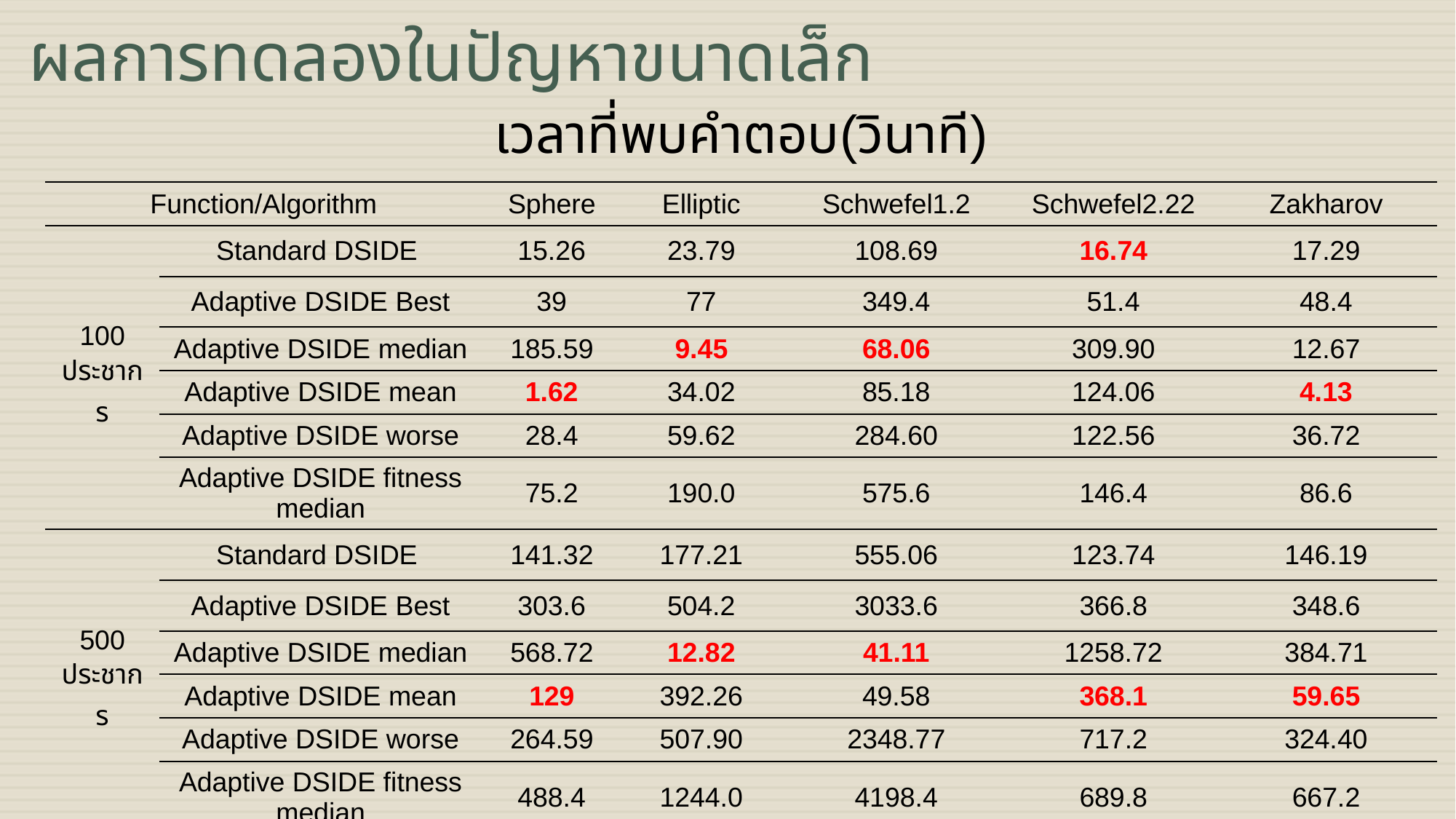

ผลการทดลองในปัญหาขนาดเล็ก
| เวลาที่พบคำตอบ(วินาที) | จำนวนรอบที่พบคำตอบ |  |  |  |  |  |
| --- | --- | --- | --- | --- | --- | --- |
| Function/Algorithm | Function/Algorithm | Sphere | Elliptic | Schwefel1.2 | Schwefel2.22 | Zakharov |
| 100 ประชากร | Standard DSIDE | 15.26 | 23.79 | 108.69 | 16.74 | 17.29 |
|  | Adaptive DSIDE Best | 39 | 77 | 349.4 | 51.4 | 48.4 |
|  | Adaptive DSIDE median | 185.59 | 9.45 | 68.06 | 309.90 | 12.67 |
|  | Adaptive DSIDE mean | 1.62 | 34.02 | 85.18 | 124.06 | 4.13 |
|  | Adaptive DSIDE worse | 28.4 | 59.62 | 284.60 | 122.56 | 36.72 |
|  | Adaptive DSIDE fitness median | 75.2 | 190.0 | 575.6 | 146.4 | 86.6 |
| 500 ประชากร | Standard DSIDE | 141.32 | 177.21 | 555.06 | 123.74 | 146.19 |
|  | Adaptive DSIDE Best | 303.6 | 504.2 | 3033.6 | 366.8 | 348.6 |
|  | Adaptive DSIDE median | 568.72 | 12.82 | 41.11 | 1258.72 | 384.71 |
|  | Adaptive DSIDE mean | 129 | 392.26 | 49.58 | 368.1 | 59.65 |
|  | Adaptive DSIDE worse | 264.59 | 507.90 | 2348.77 | 717.2 | 324.40 |
|  | Adaptive DSIDE fitness median | 488.4 | 1244.0 | 4198.4 | 689.8 | 667.2 |